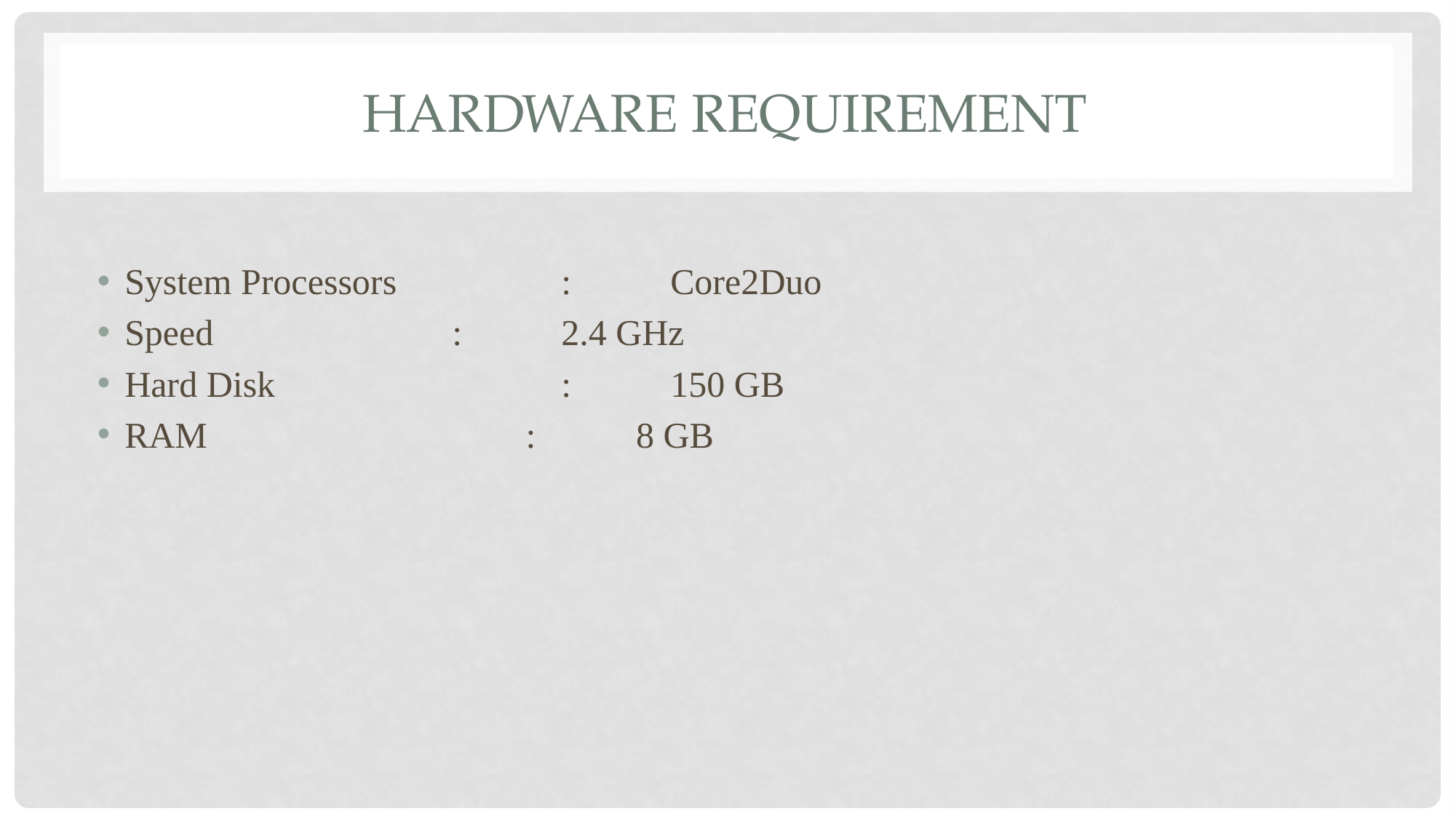

# HARDWARE REQUIREMENT

System Processors	 	: 	Core2Duo
Speed			:	2.4 GHz
Hard Disk           		: 	150 GB
RAM                                   :           8 GB